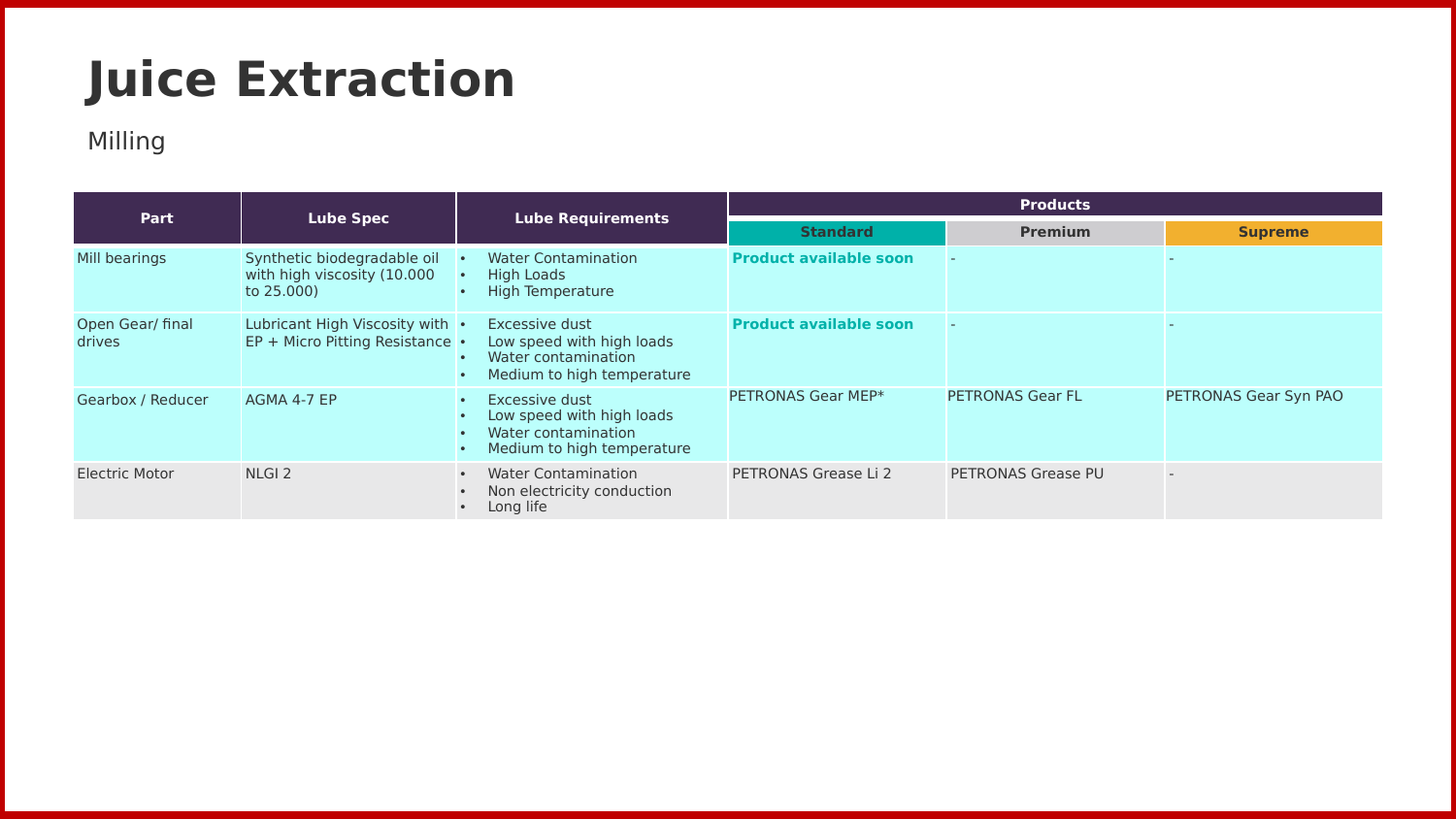

# Juice Extraction
Milling
| Part | Lube Spec | Lube Requirements | Products |  |  |
| --- | --- | --- | --- | --- | --- |
|  |  |  | Standard | Premium | Supreme |
| Mill bearings | Synthetic biodegradable oil with high viscosity (10.000 to 25.000) | Water Contamination High Loads High Temperature | Product available soon | - | - |
| Open Gear/ final drives | Lubricant High Viscosity with EP + Micro Pitting Resistance | Excessive dust Low speed with high loads Water contamination Medium to high temperature | Product available soon | - | - |
| Gearbox / Reducer | AGMA 4-7 EP | Excessive dust Low speed with high loads Water contamination Medium to high temperature | PETRONAS Gear MEP\* | PETRONAS Gear FL | PETRONAS Gear Syn PAO |
| Electric Motor | NLGI 2 | Water Contamination Non electricity conduction Long life | PETRONAS Grease Li 2 | PETRONAS Grease PU | - |